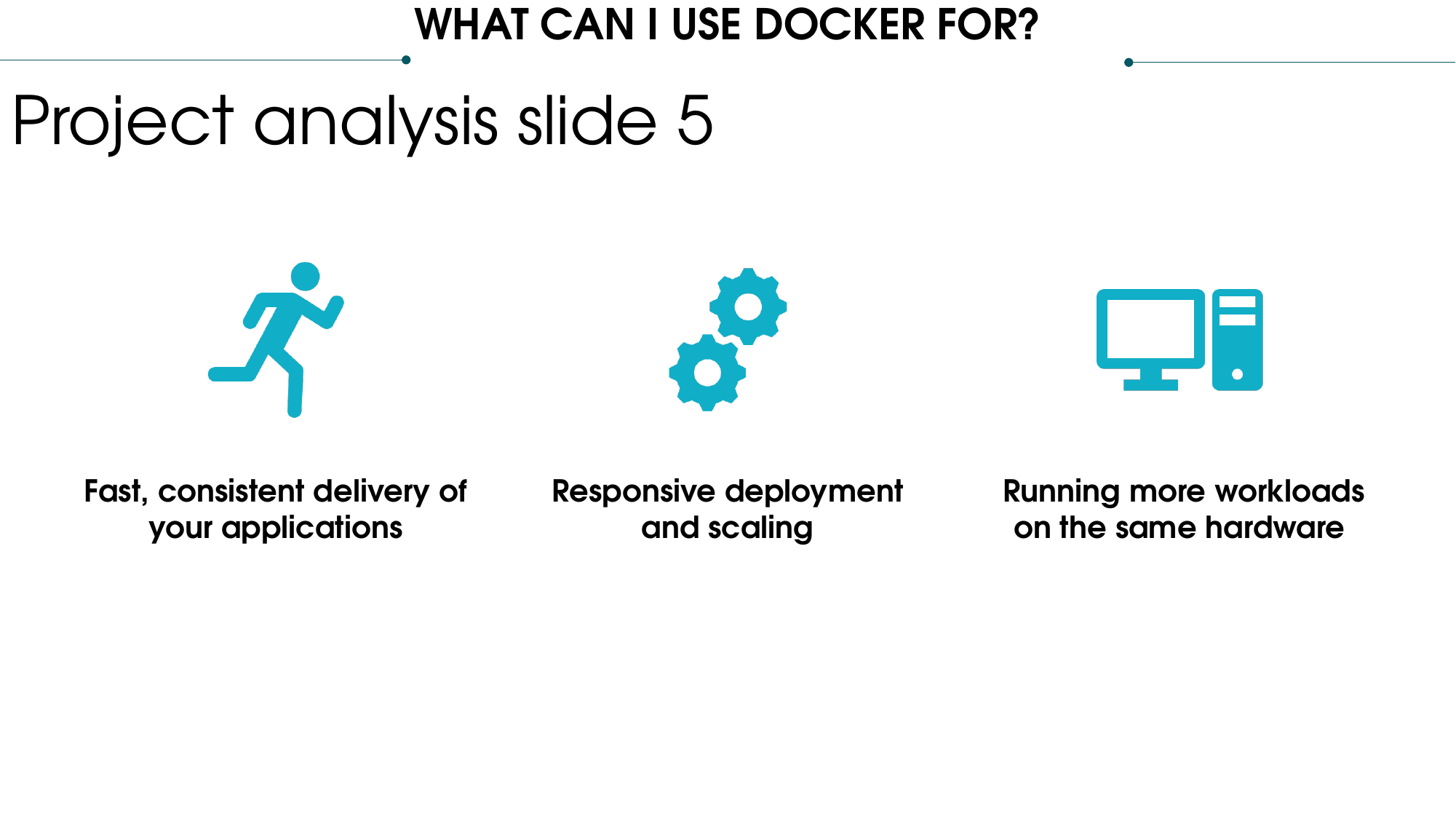

WHAT CAN I USE DOCKER FOR?
Project analysis slide 5
Fast, consistent delivery of your applications
Responsive deployment and scaling
 Running more workloads on the same hardware